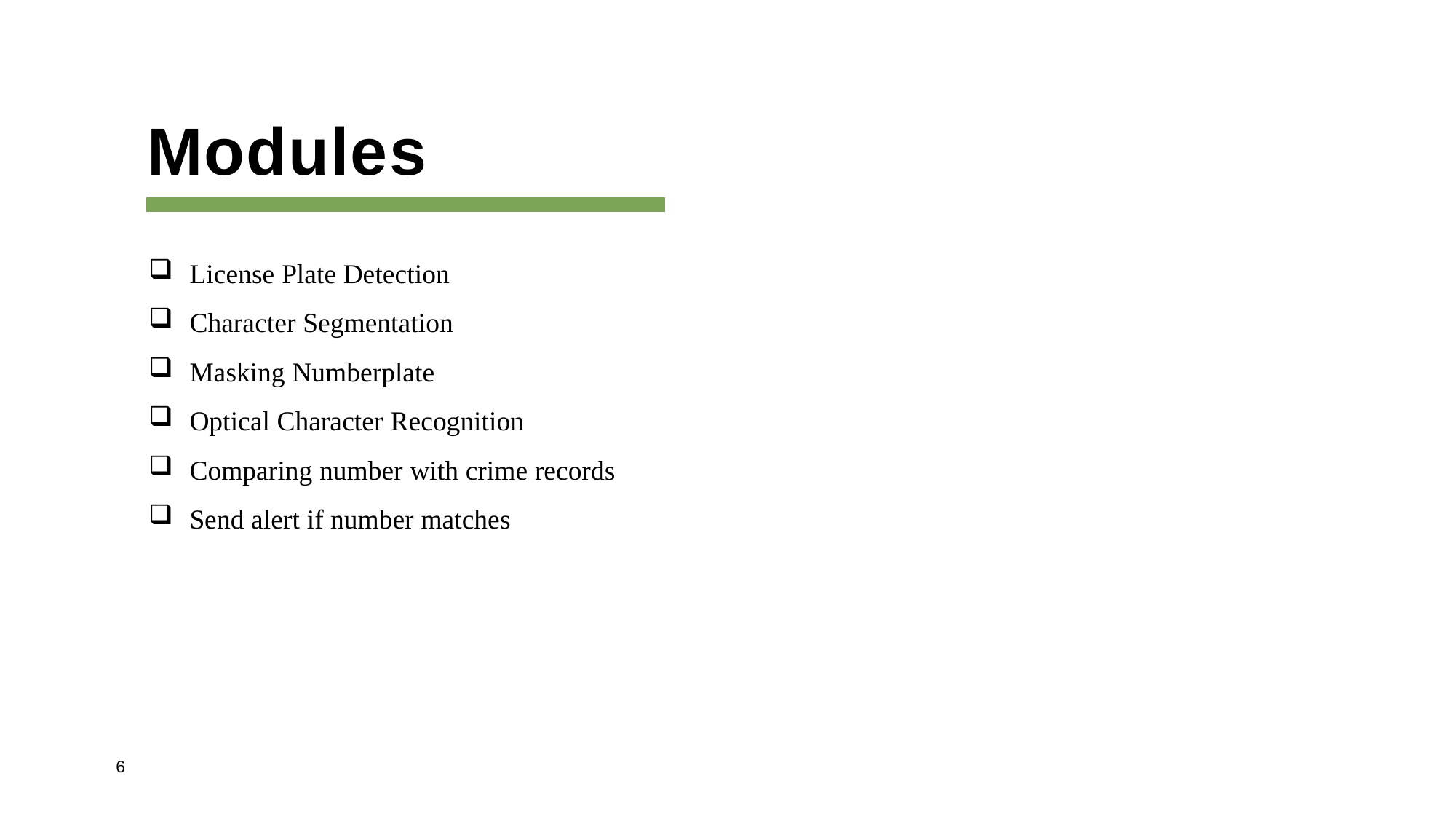

# Modules

License Plate Detection
Character Segmentation
Masking Numberplate
Optical Character Recognition
Comparing number with crime records
Send alert if number matches

6